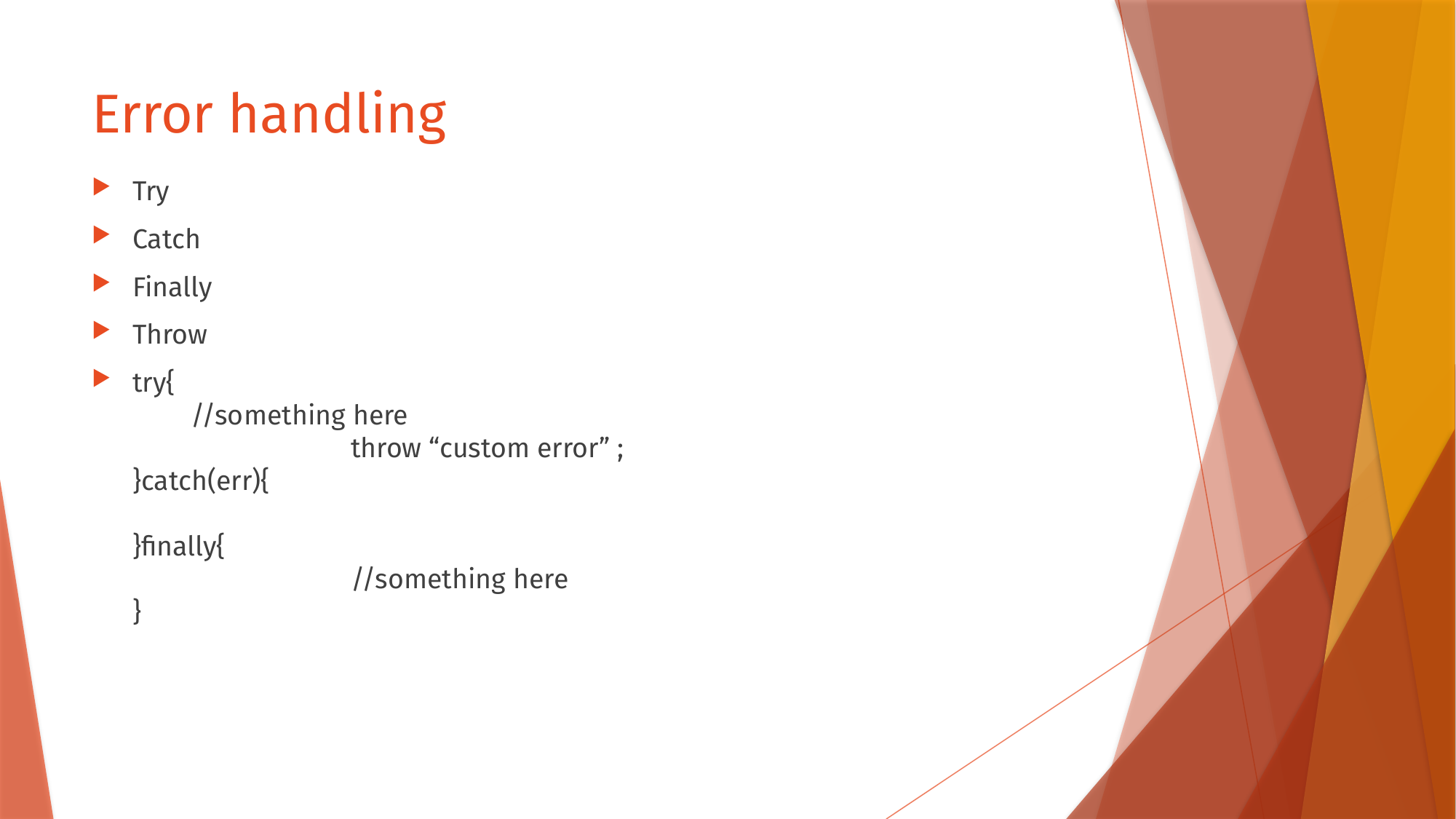

# Error handling
Try
Catch
Finally
Throw
try{
        //something here
		throw “custom error” ;
}catch(err){
}finally{
		//something here
}